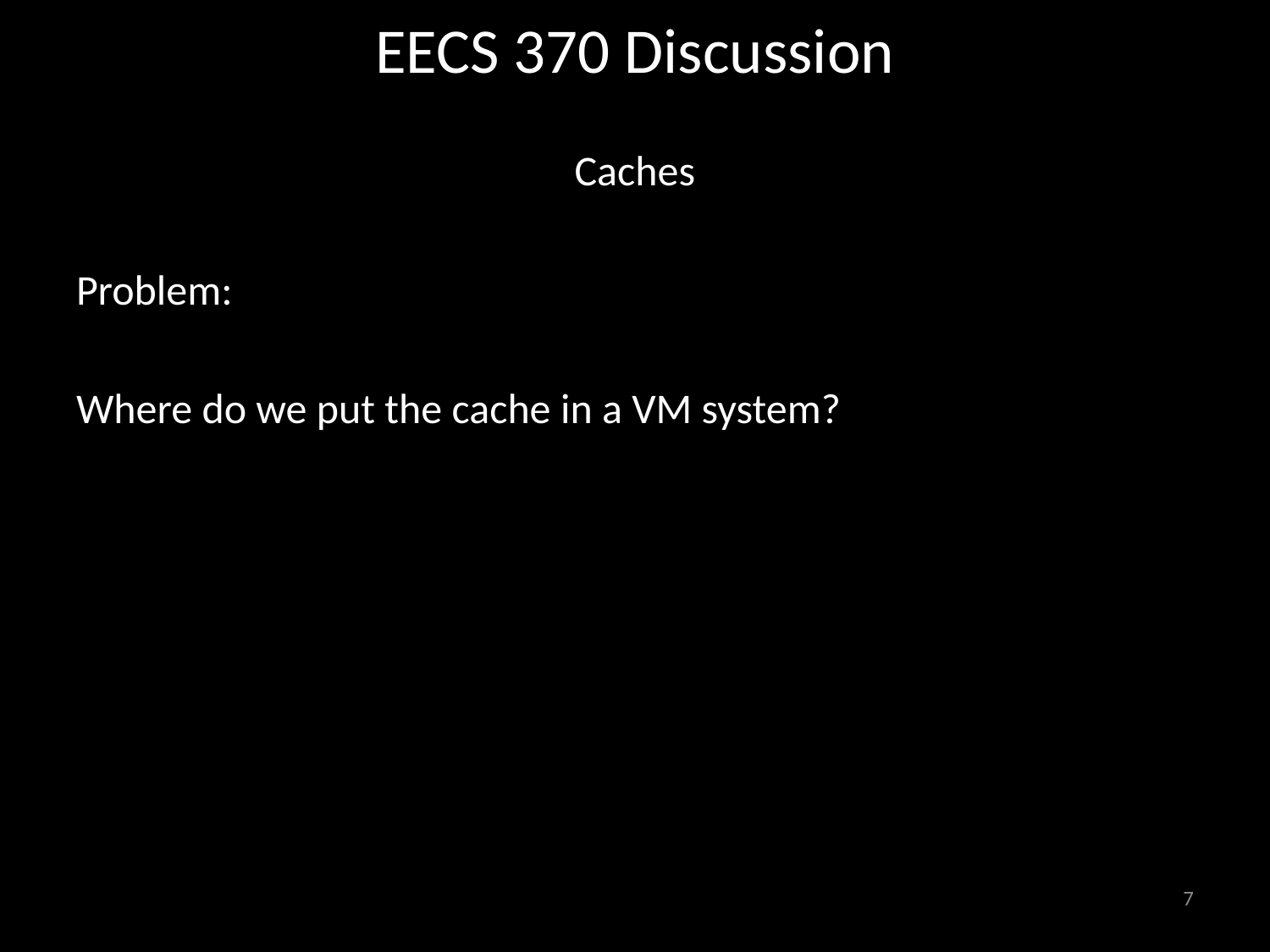

# EECS 370 Discussion
Caches

Problem:

Where do we put the cache in a VM system?
7